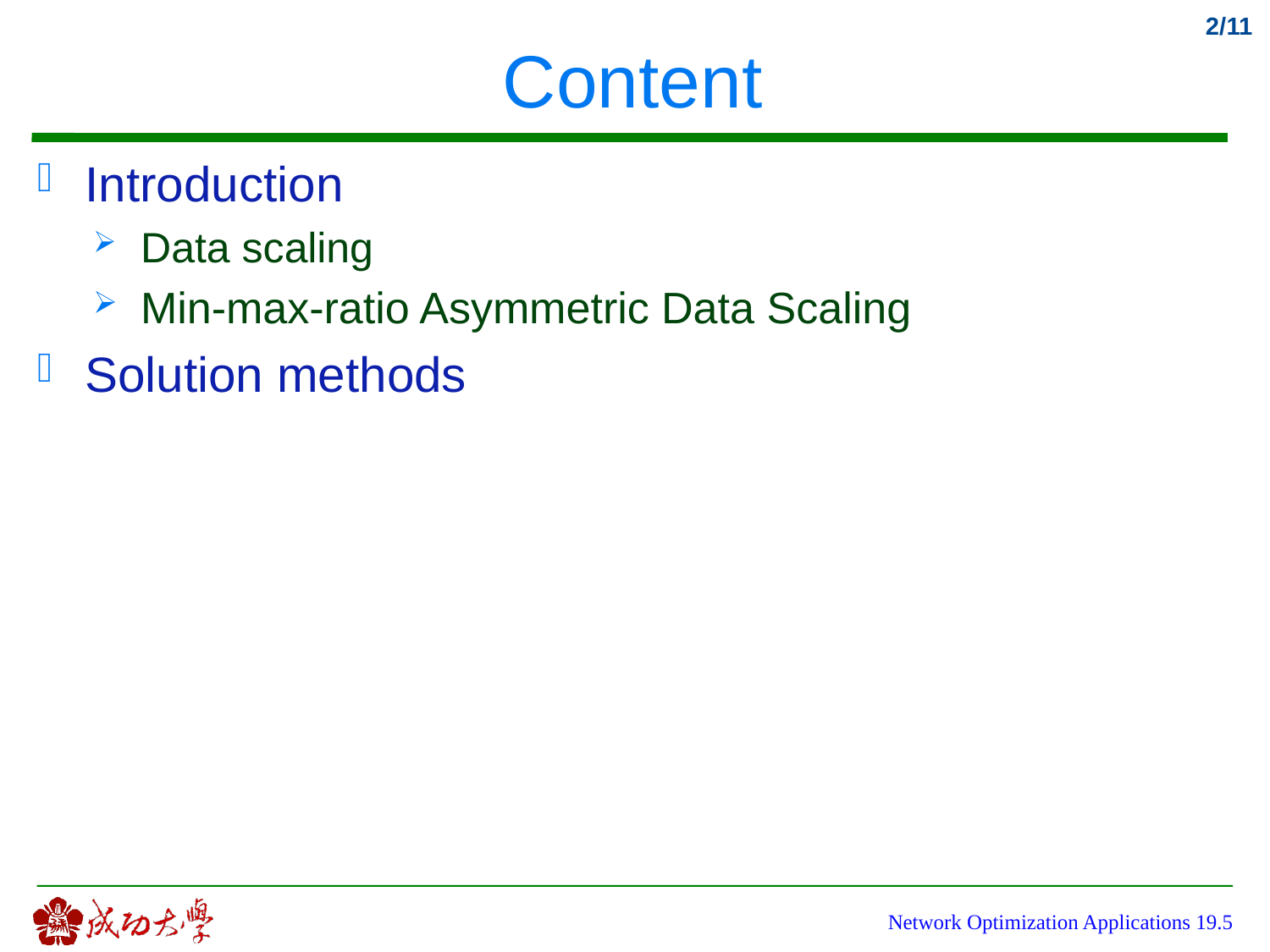

# Content
Introduction
Data scaling
Min-max-ratio Asymmetric Data Scaling
Solution methods
Network Optimization Applications 19.5